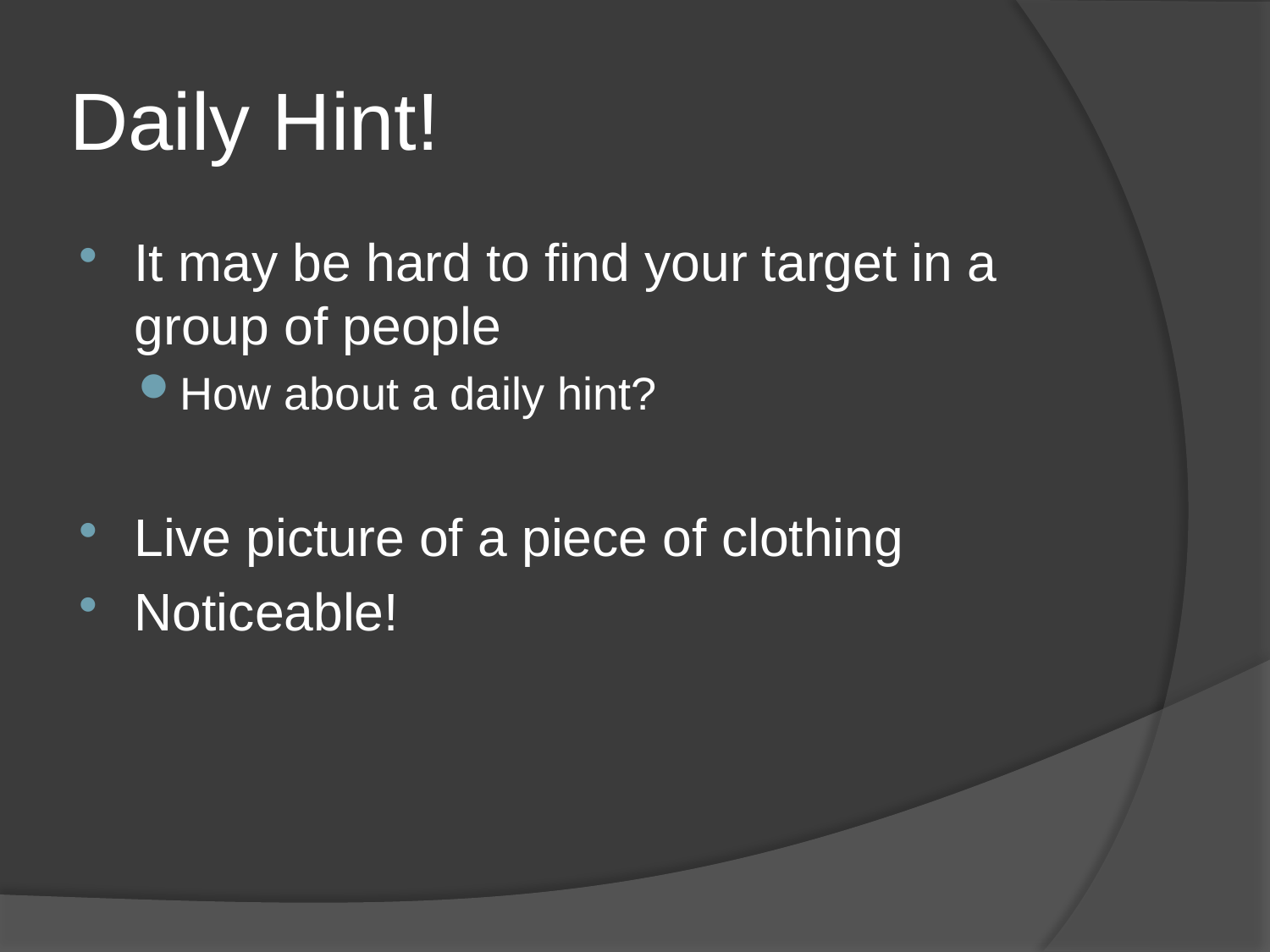

# Daily Hint!
It may be hard to find your target in a group of people
How about a daily hint?

Live picture of a piece of clothing
Noticeable!